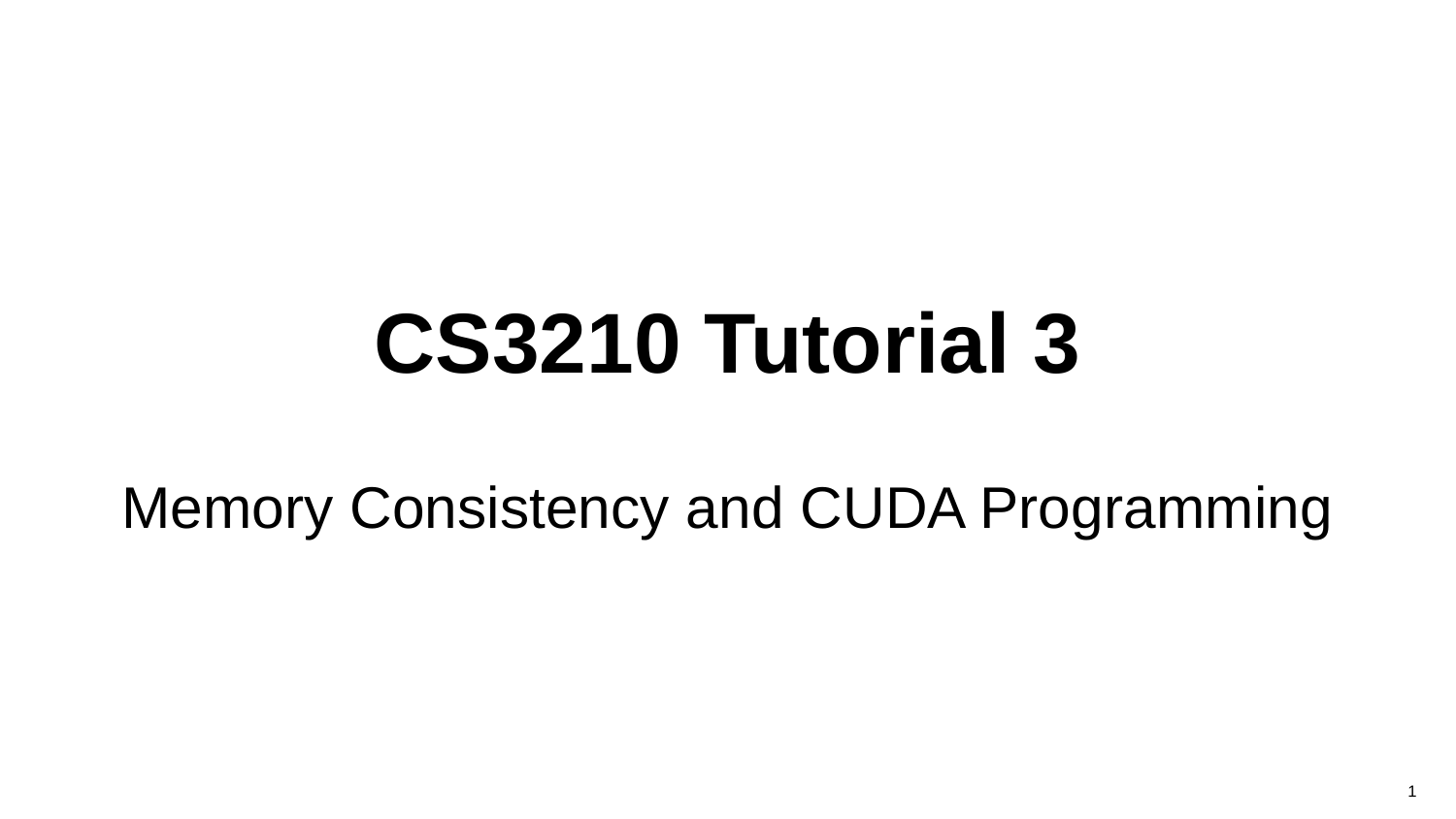

# CS3210 Tutorial 3
Memory Consistency and CUDA Programming
1